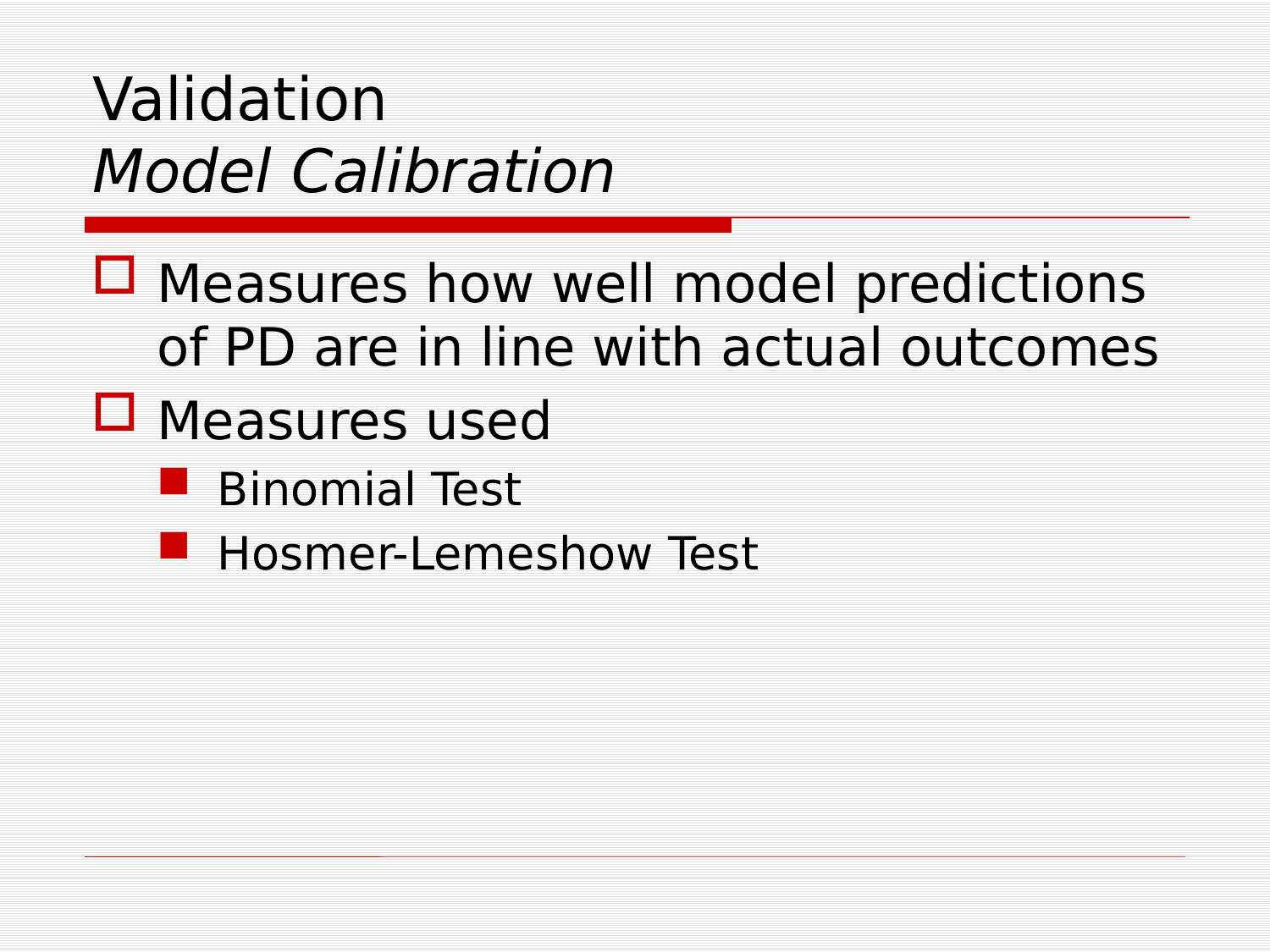

# Validation Model Calibration
Measures how well model predictions of PD are in line with actual outcomes
Measures used
Binomial Test
Hosmer-Lemeshow Test